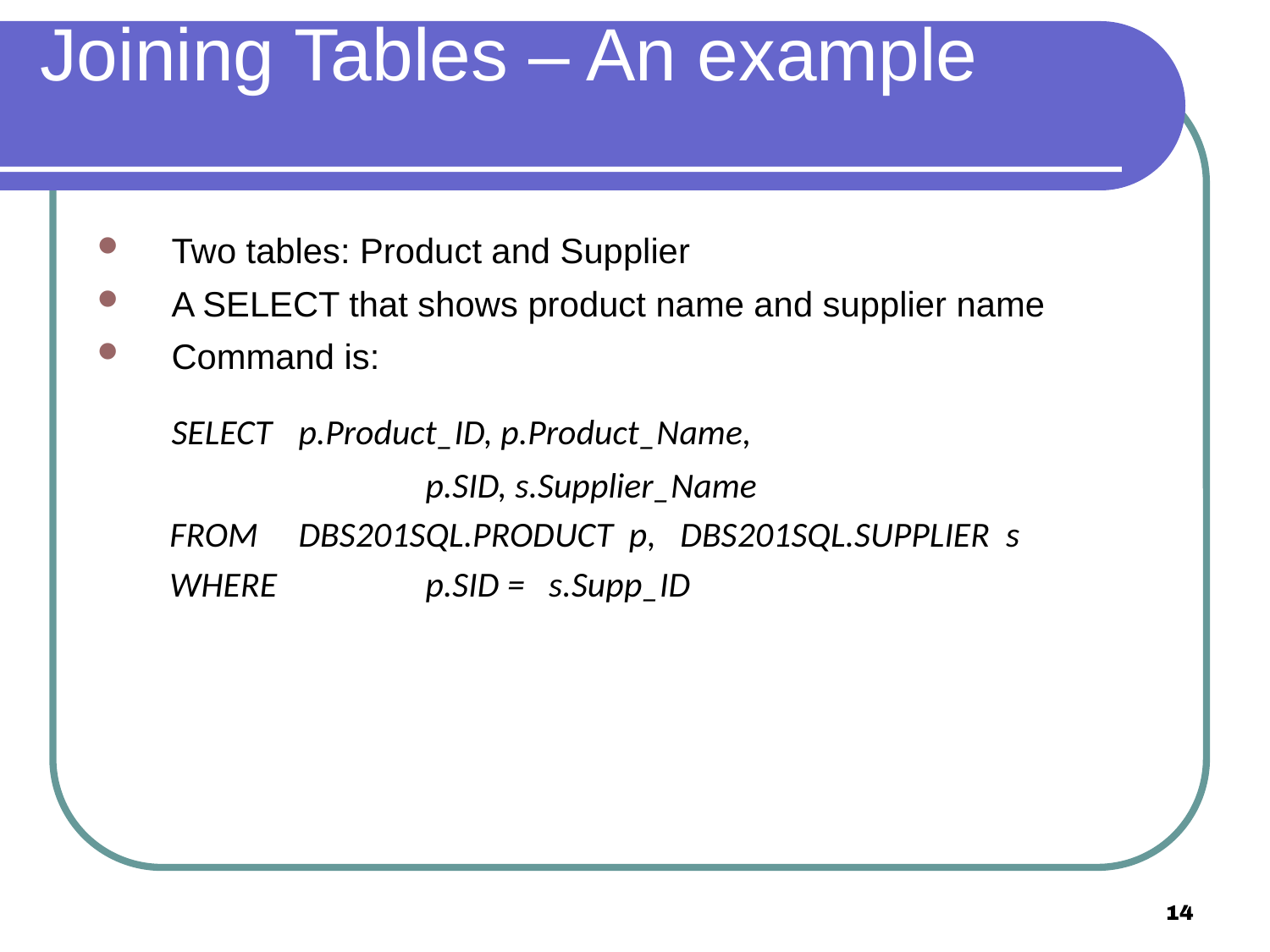

# Joining Tables – An example
Two tables: Product and Supplier
A SELECT that shows product name and supplier name
Command is:
	SELECT 	p.Product_ID, p.Product_Name,
			p.SID, s.Supplier_Name
         FROM  	DBS201SQL.PRODUCT  p,   DBS201SQL.SUPPLIER  s
         WHERE   	p.SID =   s.Supp_ID

14